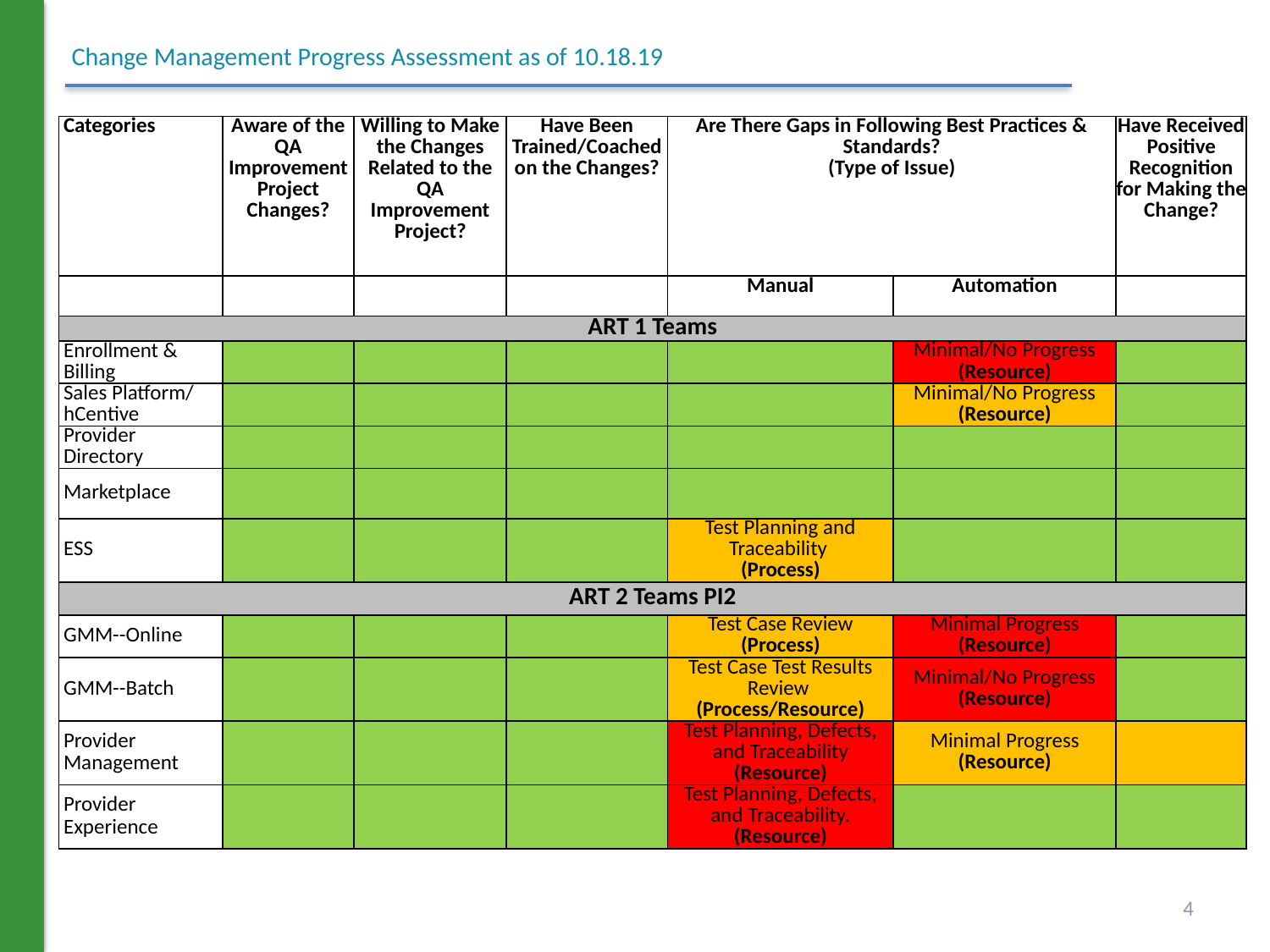

# Change Management Progress Assessment as of 10.18.19
| Categories | Aware of the QA Improvement Project Changes? | Willing to Make the Changes Related to the QA Improvement Project? | Have Been Trained/Coached on the Changes? | Are There Gaps in Following Best Practices & Standards? (Type of Issue) |  | Have Received Positive Recognition for Making the Change? |
| --- | --- | --- | --- | --- | --- | --- |
|  |  |  |  | Manual | Automation |  |
| ART 1 Teams |  |  |  |  |  |  |
| Enrollment & Billing |  |  |  |  | Minimal/No Progress (Resource) |  |
| Sales Platform/ hCentive |  |  |  |  | Minimal/No Progress (Resource) |  |
| Provider Directory |  |  |  |  |  |  |
| Marketplace |  |  |  |  |  |  |
| ESS |  |  |  | Test Planning and Traceability (Process) |  |  |
| ART 2 Teams PI2 |  |  |  |  |  |  |
| GMM--Online |  |  |  | Test Case Review (Process) | Minimal Progress (Resource) |  |
| GMM--Batch |  |  |  | Test Case Test Results Review  (Process/Resource) | Minimal/No Progress (Resource) |  |
| Provider Management |  |  |  | Test Planning, Defects, and Traceability (Resource) | Minimal Progress (Resource) |  |
| Provider Experience |  |  |  | Test Planning, Defects, and Traceability. (Resource) |  |  |
4